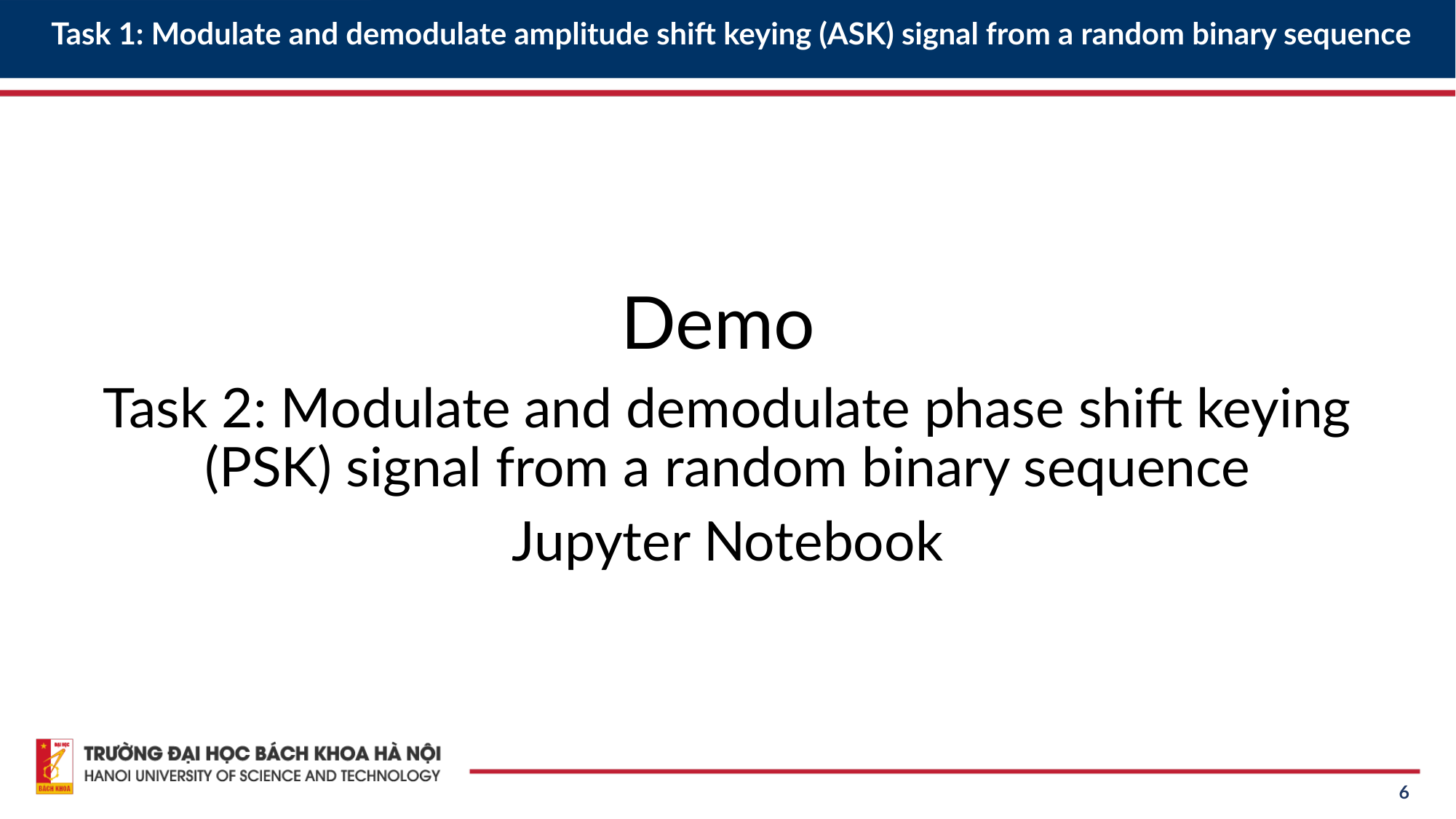

# Task 1: Modulate and demodulate amplitude shift keying (ASK) signal from a random binary sequence

Demo
Task 2: Modulate and demodulate phase shift keying (PSK) signal from a random binary sequence
Jupyter Notebook
6